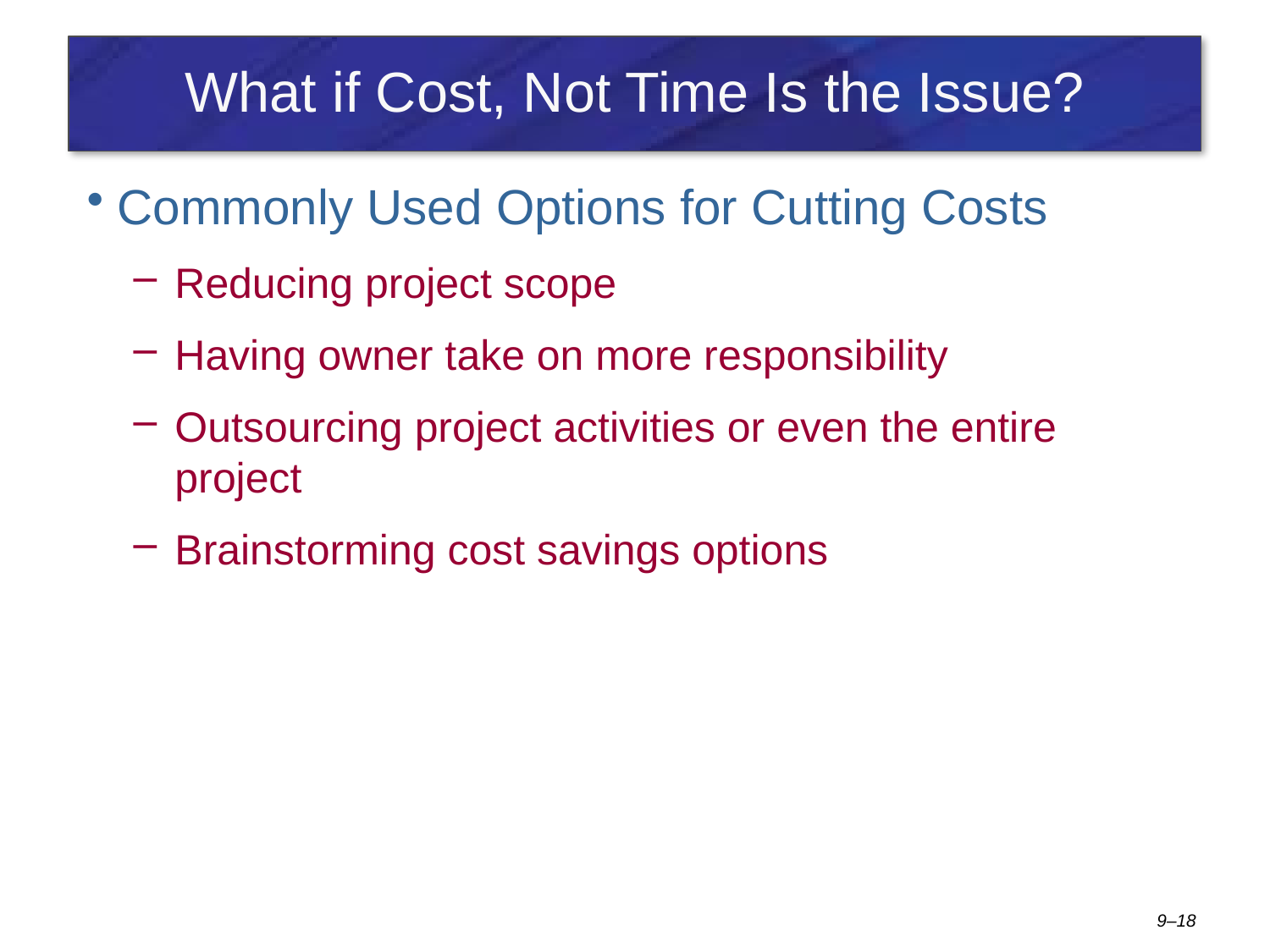

# What if Cost, Not Time Is the Issue?
Commonly Used Options for Cutting Costs
Reducing project scope
Having owner take on more responsibility
Outsourcing project activities or even the entire project
Brainstorming cost savings options
9–18